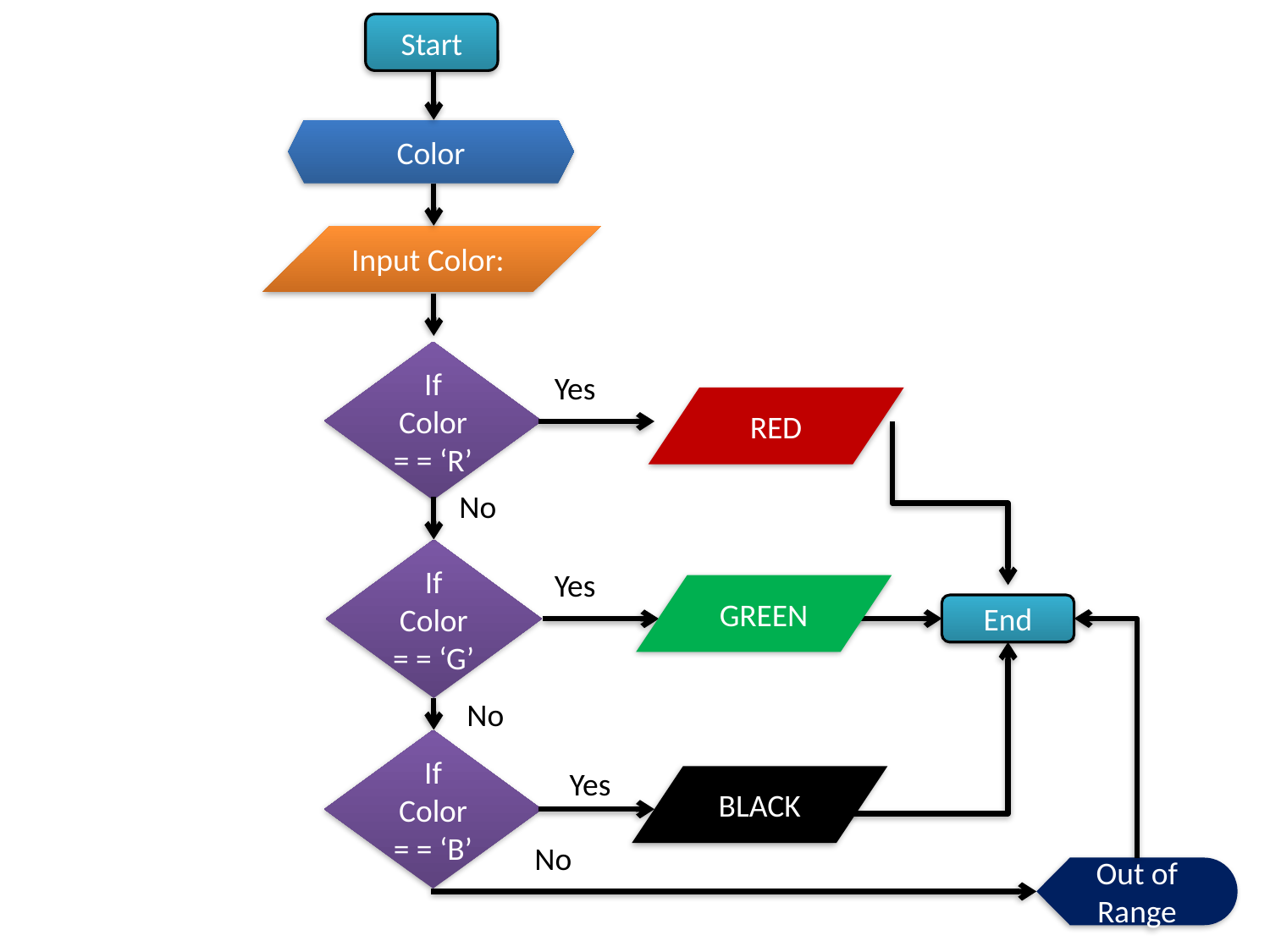

Start
Color
Input Color:
If Color = = ‘R’
Yes
RED
No
If Color = = ‘G’
Yes
GREEN
End
No
If Color = = ‘B’
Yes
BLACK
No
Out of Range